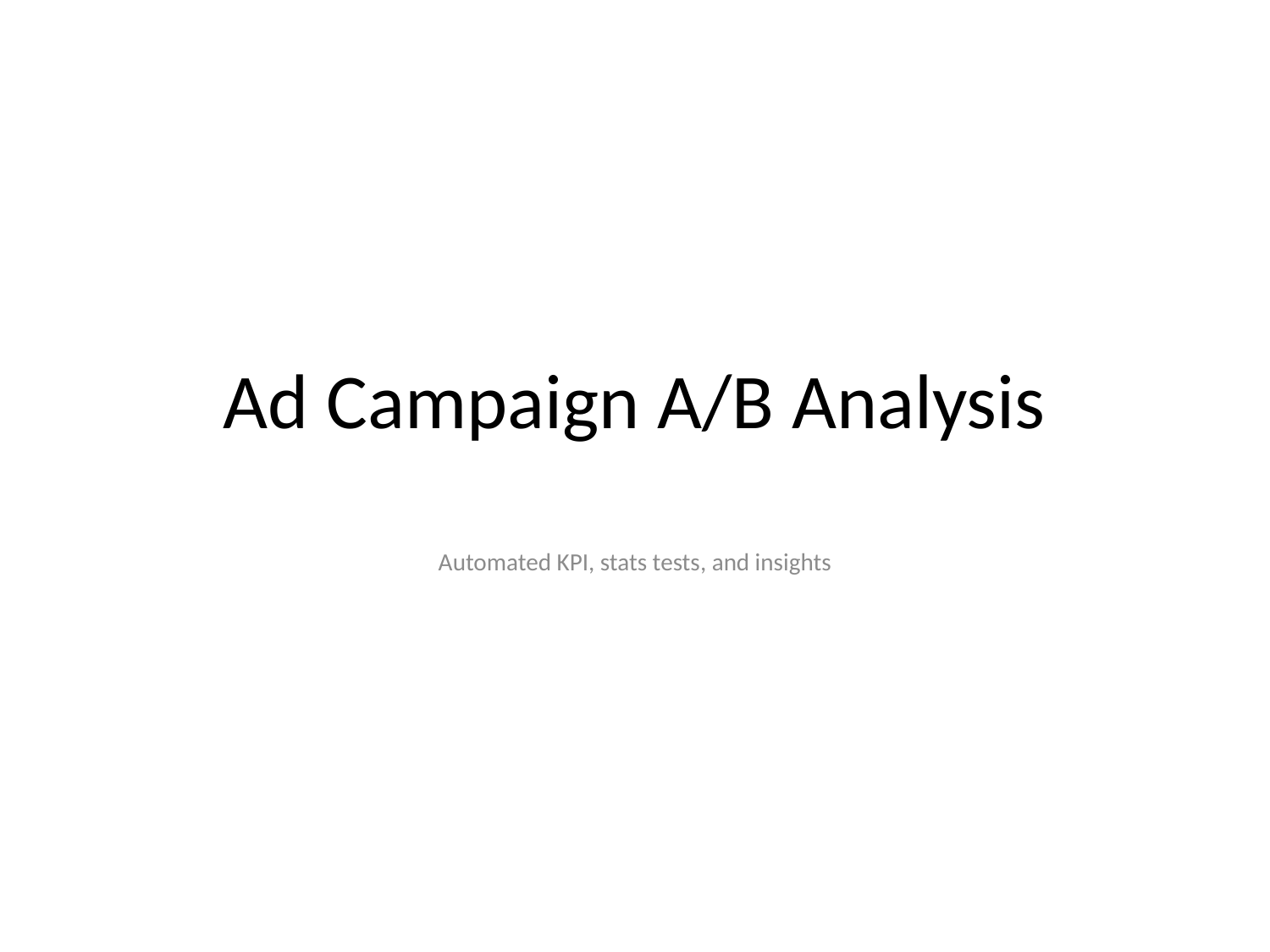

# Ad Campaign A/B Analysis
Automated KPI, stats tests, and insights